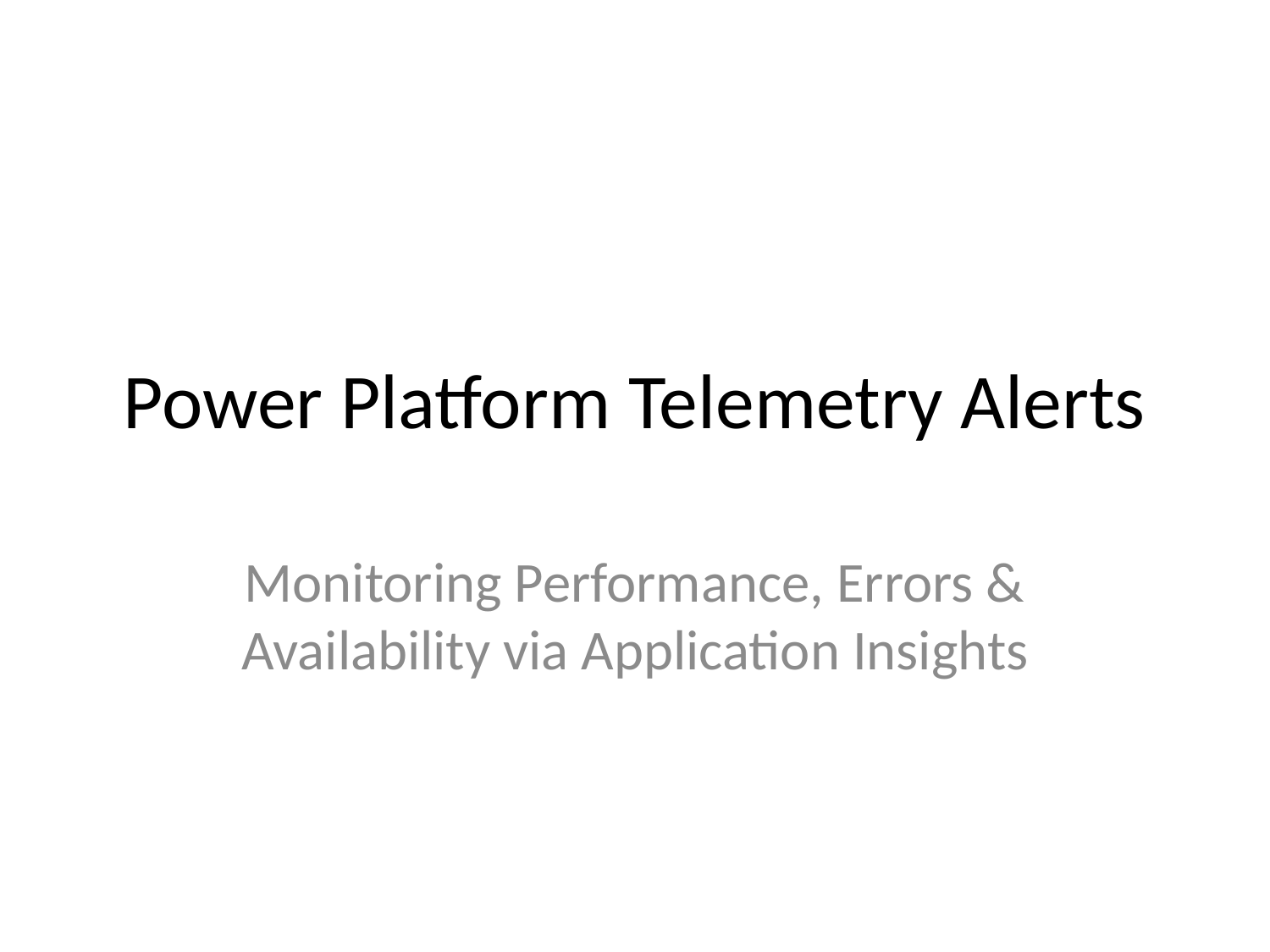

# Power Platform Telemetry Alerts
Monitoring Performance, Errors & Availability via Application Insights